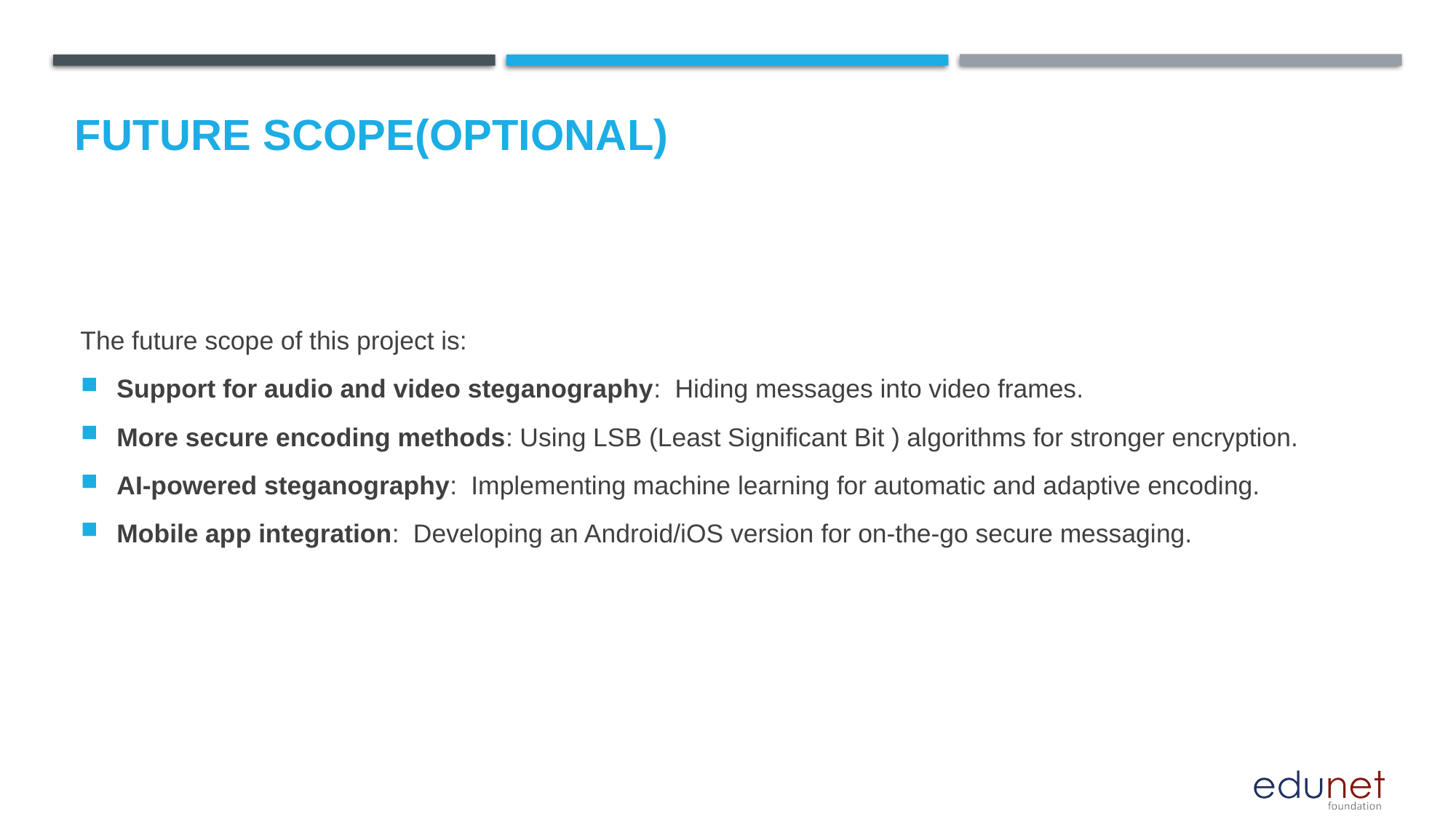

Future scope(optional)
The future scope of this project is:
Support for audio and video steganography:  Hiding messages into video frames.
More secure encoding methods: Using LSB (Least Significant Bit ) algorithms for stronger encryption.
AI-powered steganography:  Implementing machine learning for automatic and adaptive encoding.
Mobile app integration:  Developing an Android/iOS version for on-the-go secure messaging.